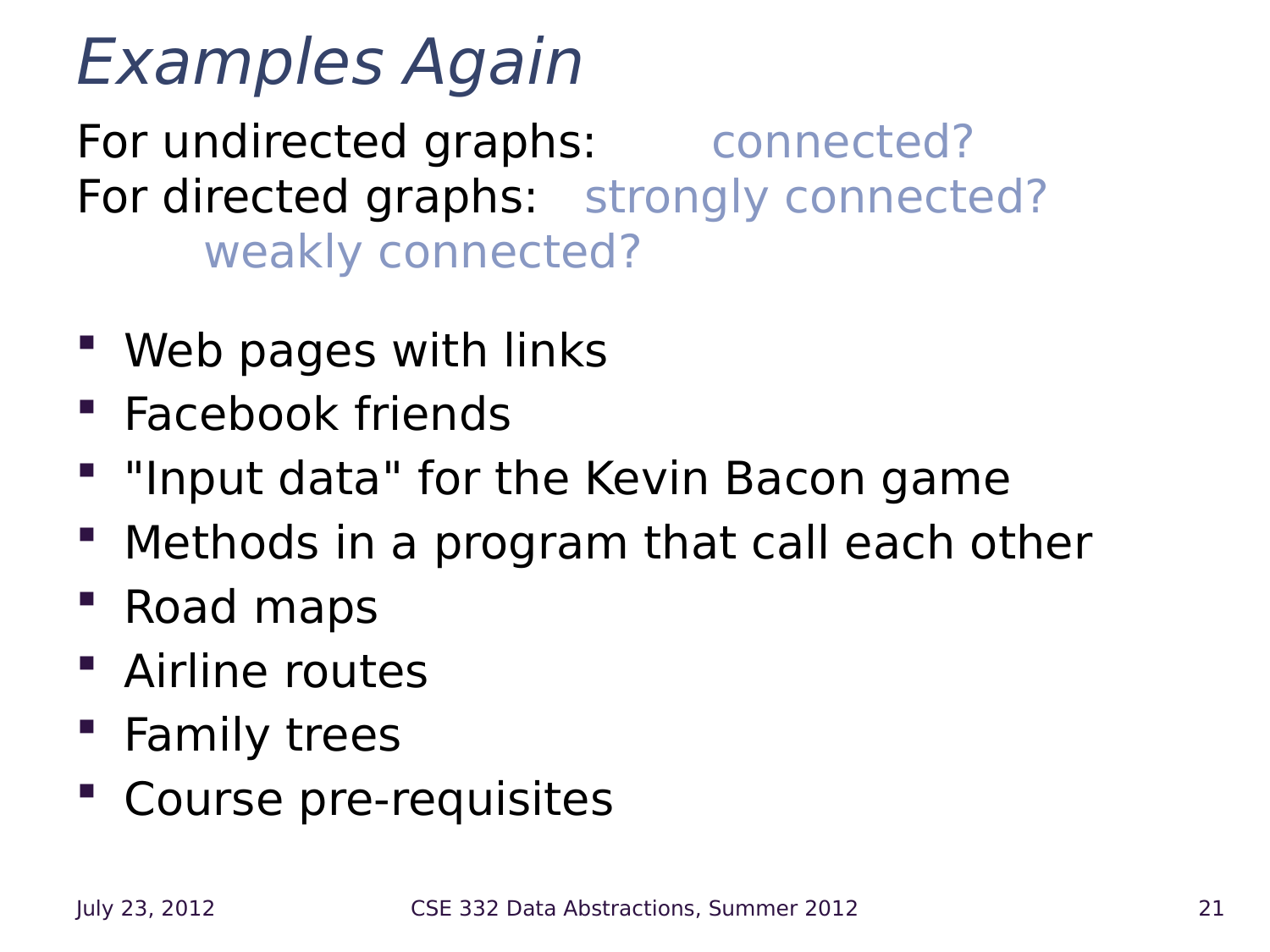

# Examples Again
For undirected graphs: 	connected?
For directed graphs: 	strongly connected?
	weakly connected?

Web pages with links
Facebook friends
"Input data" for the Kevin Bacon game
Methods in a program that call each other
Road maps
Airline routes
Family trees
Course pre-requisites
July 23, 2012
CSE 332 Data Abstractions, Summer 2012
21